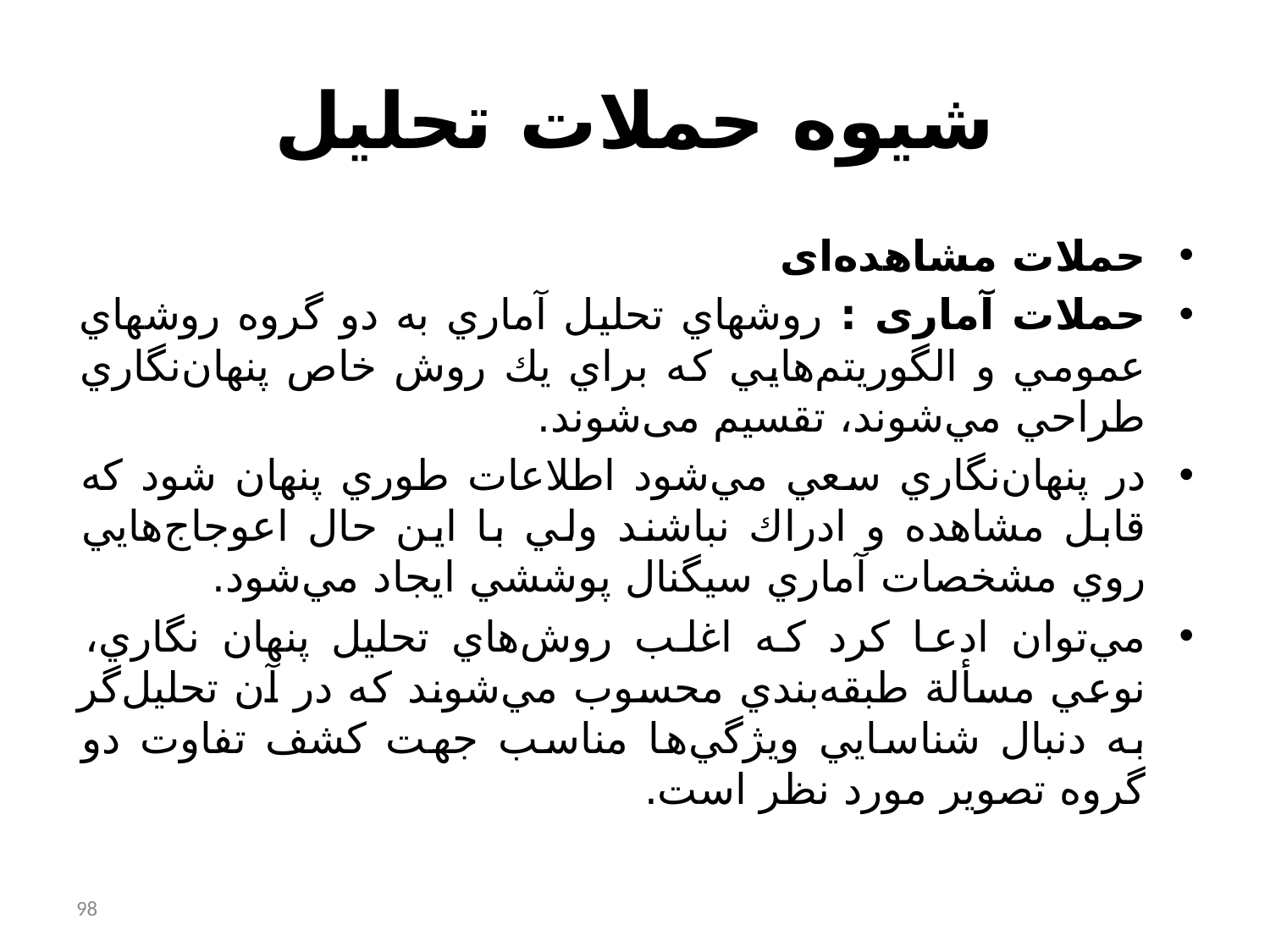

# شیوه حملات تحلیل
حملات مشاهده‌ای
حملات آماری : روشهاي تحليل آماري به دو گروه روشهاي عمومي و الگوريتم‌هايي كه براي يك روش خاص پنهان‌نگاري طراحي مي‌شوند، تقسیم می‌شوند.
در پنهان‌نگاري سعي مي‌شود اطلاعات طوري پنهان شود كه قابل مشاهده و ادراك نباشند ولي با این حال اعوجاج‌هايي روي مشخصات آماري سيگنال پوششي ايجاد مي‌شود.
مي‌توان ادعا كرد كه اغلب روش‌هاي تحليل پنهان نگاري، نوعي مسألة طبقه‌بندي محسوب مي‌شوند كه در آن تحليل‌گر به دنبال شناسايي ويژگي‌ها مناسب جهت كشف تفاوت دو گروه تصوير مورد نظر است.

98